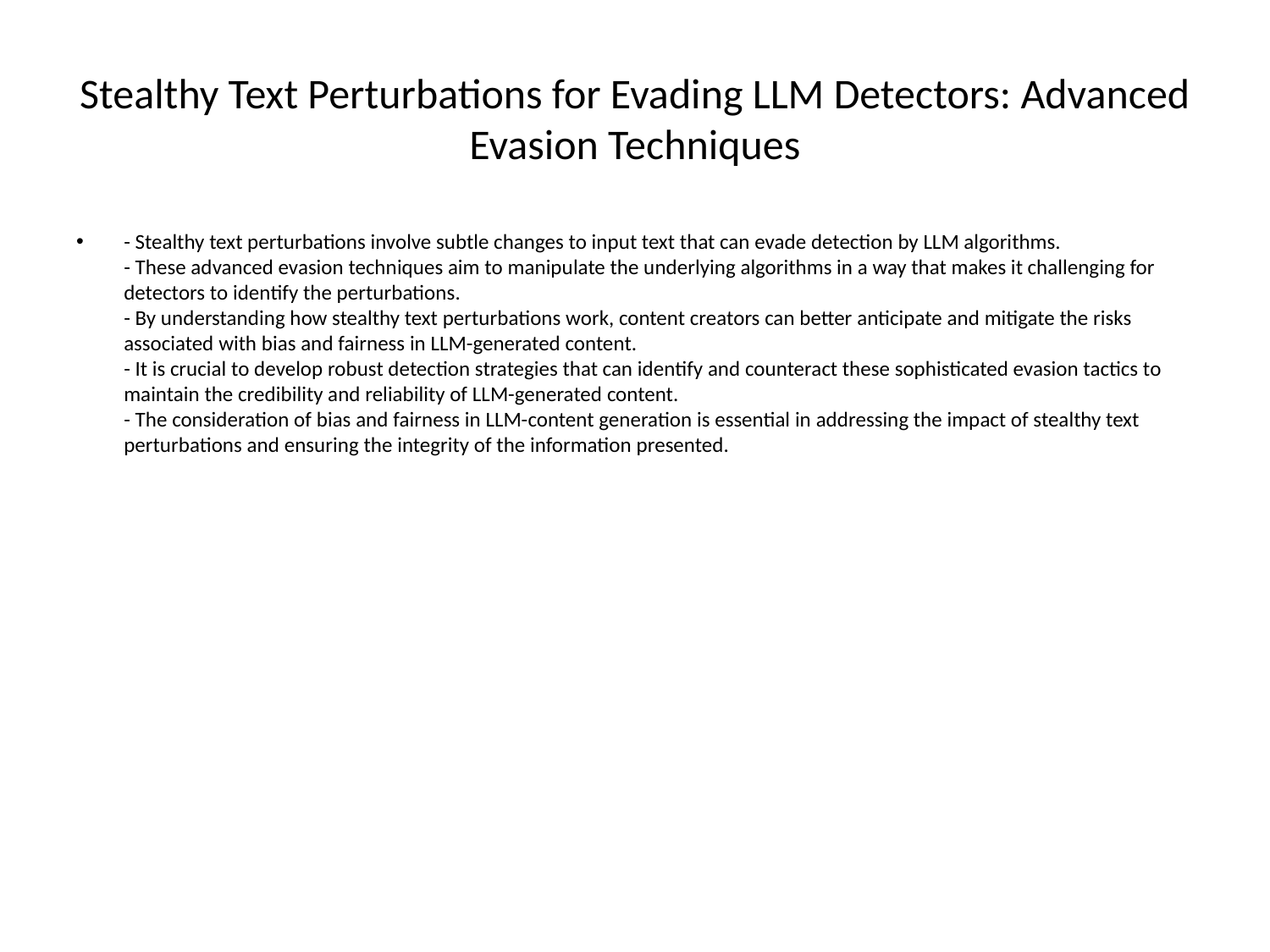

# Stealthy Text Perturbations for Evading LLM Detectors: Advanced Evasion Techniques
- Stealthy text perturbations involve subtle changes to input text that can evade detection by LLM algorithms.
- These advanced evasion techniques aim to manipulate the underlying algorithms in a way that makes it challenging for detectors to identify the perturbations.
- By understanding how stealthy text perturbations work, content creators can better anticipate and mitigate the risks associated with bias and fairness in LLM-generated content.
- It is crucial to develop robust detection strategies that can identify and counteract these sophisticated evasion tactics to maintain the credibility and reliability of LLM-generated content.
- The consideration of bias and fairness in LLM-content generation is essential in addressing the impact of stealthy text perturbations and ensuring the integrity of the information presented.